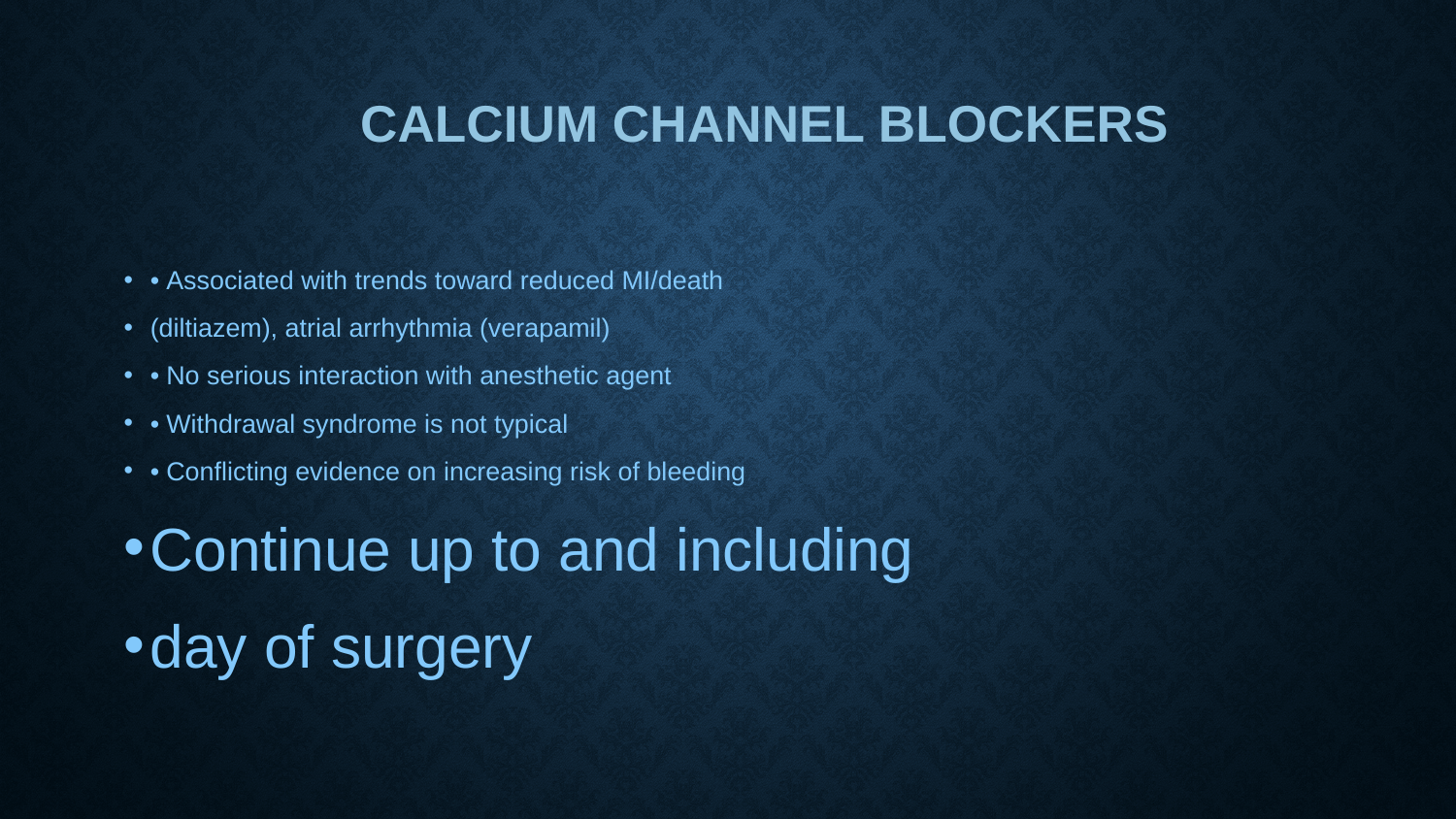

# Calcium channel blockers
• Associated with trends toward reduced MI/death
(diltiazem), atrial arrhythmia (verapamil)
• No serious interaction with anesthetic agent
• Withdrawal syndrome is not typical
• Conflicting evidence on increasing risk of bleeding
Continue up to and including
day of surgery